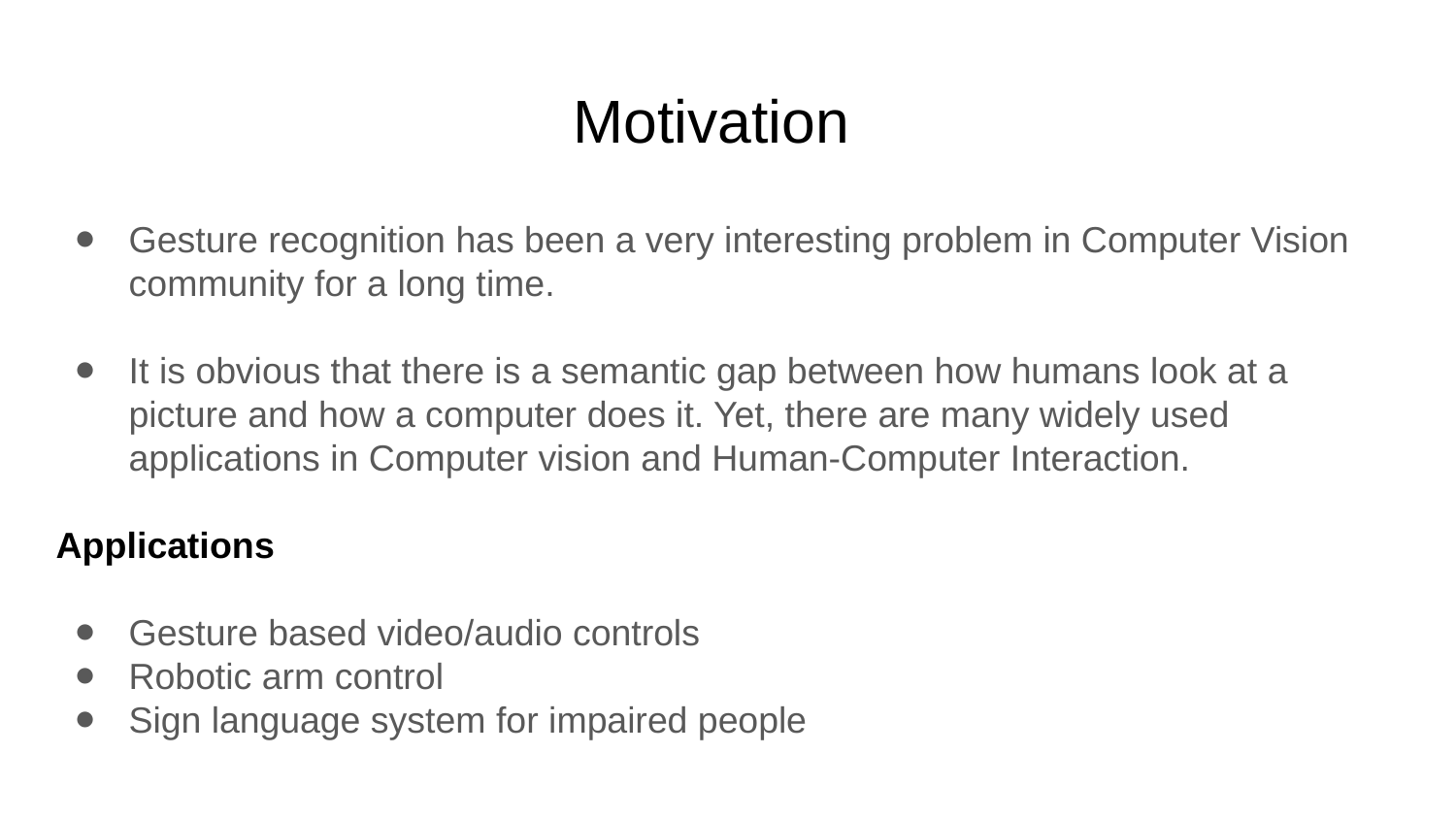

# Motivation
Gesture recognition has been a very interesting problem in Computer Vision community for a long time.

It is obvious that there is a semantic gap between how humans look at a picture and how a computer does it. Yet, there are many widely used applications in Computer vision and Human-Computer Interaction.

Applications

Gesture based video/audio controls
Robotic arm control
Sign language system for impaired people